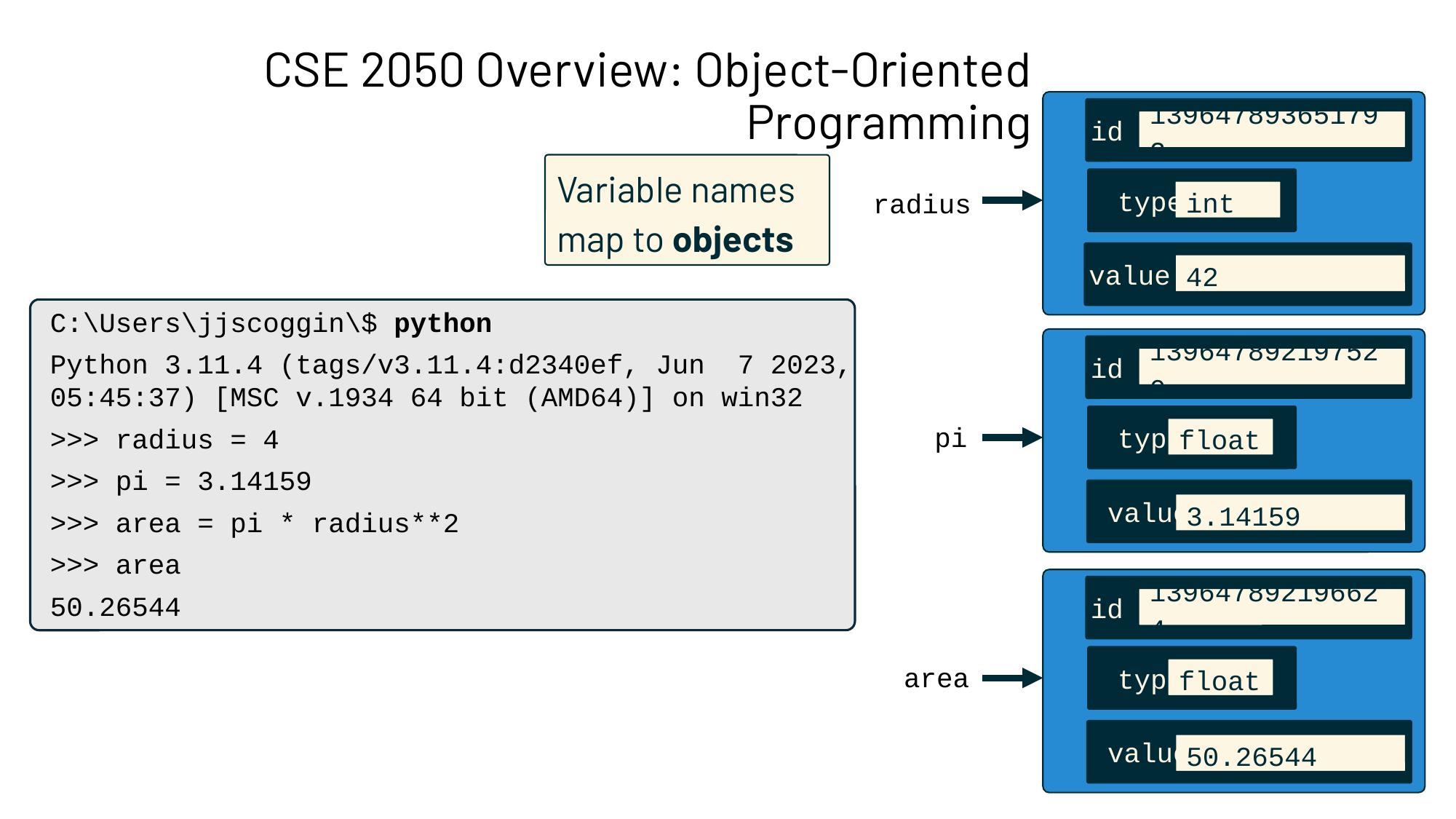

# CSE 2050 Overview: Object-Oriented Programming

id
139647893651792
Variable names map to objects

type
int
radius

value
42

C:\Users\jjscoggin\$ python
Python 3.11.4 (tags/v3.11.4:d2340ef, Jun  7 2023, 05:45:37) [MSC v.1934 64 bit (AMD64)] on win32
>>> radius = 4
>>> pi = 3.14159
>>> area = pi * radius**2
>>> area
50.26544

id
139647892197520

type
float
pi

value
3.14159

id
139647892196624

type
float
area

value
50.26544